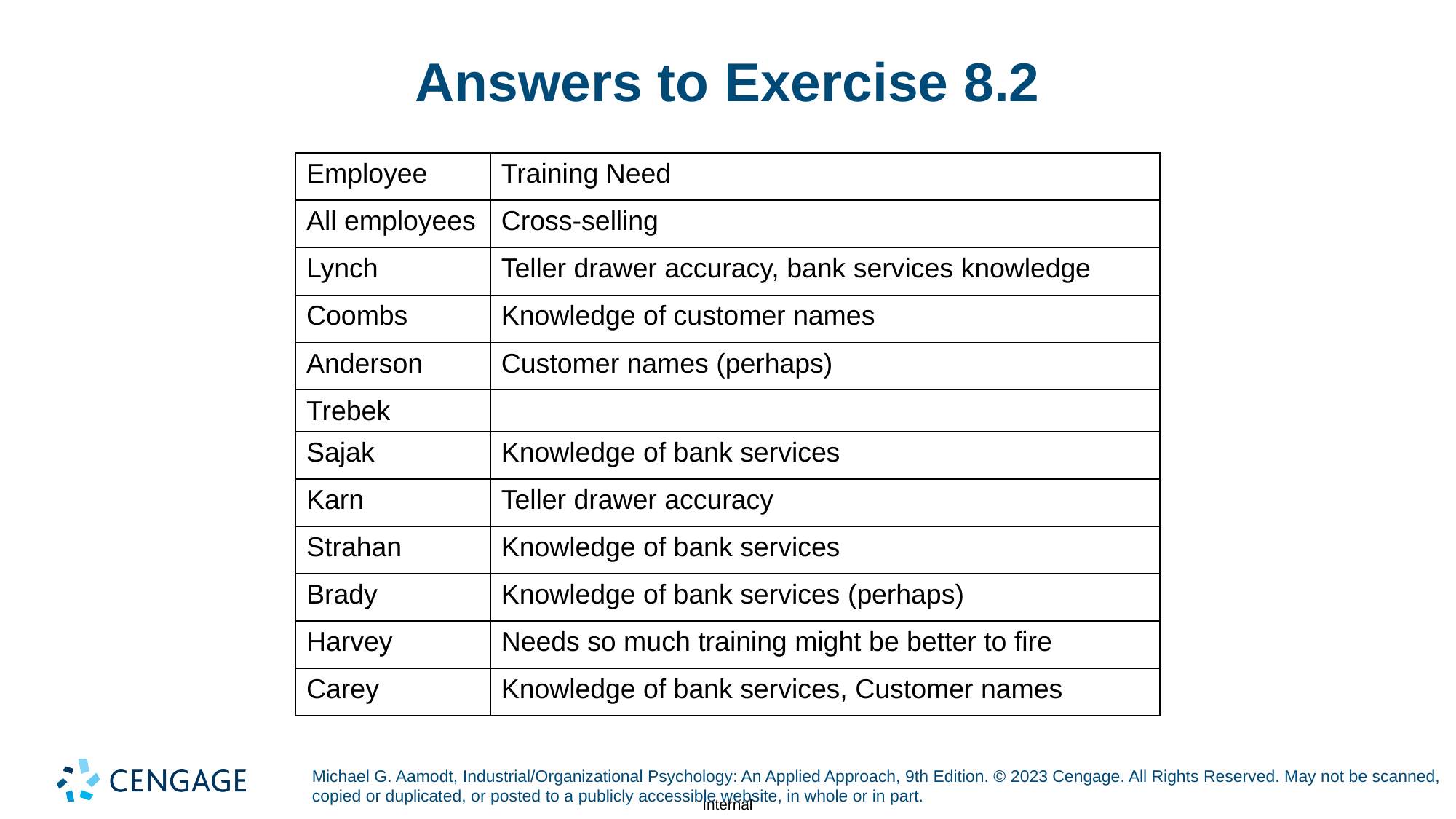

# Answers to Exercise 8.2
| Employee | Training Need |
| --- | --- |
| All employees | Cross-selling |
| Lynch | Teller drawer accuracy, bank services knowledge |
| Coombs | Knowledge of customer names |
| Anderson | Customer names (perhaps) |
| Trebek |  |
| Sajak | Knowledge of bank services |
| Karn | Teller drawer accuracy |
| Strahan | Knowledge of bank services |
| Brady | Knowledge of bank services (perhaps) |
| Harvey | Needs so much training might be better to fire |
| Carey | Knowledge of bank services, Customer names |